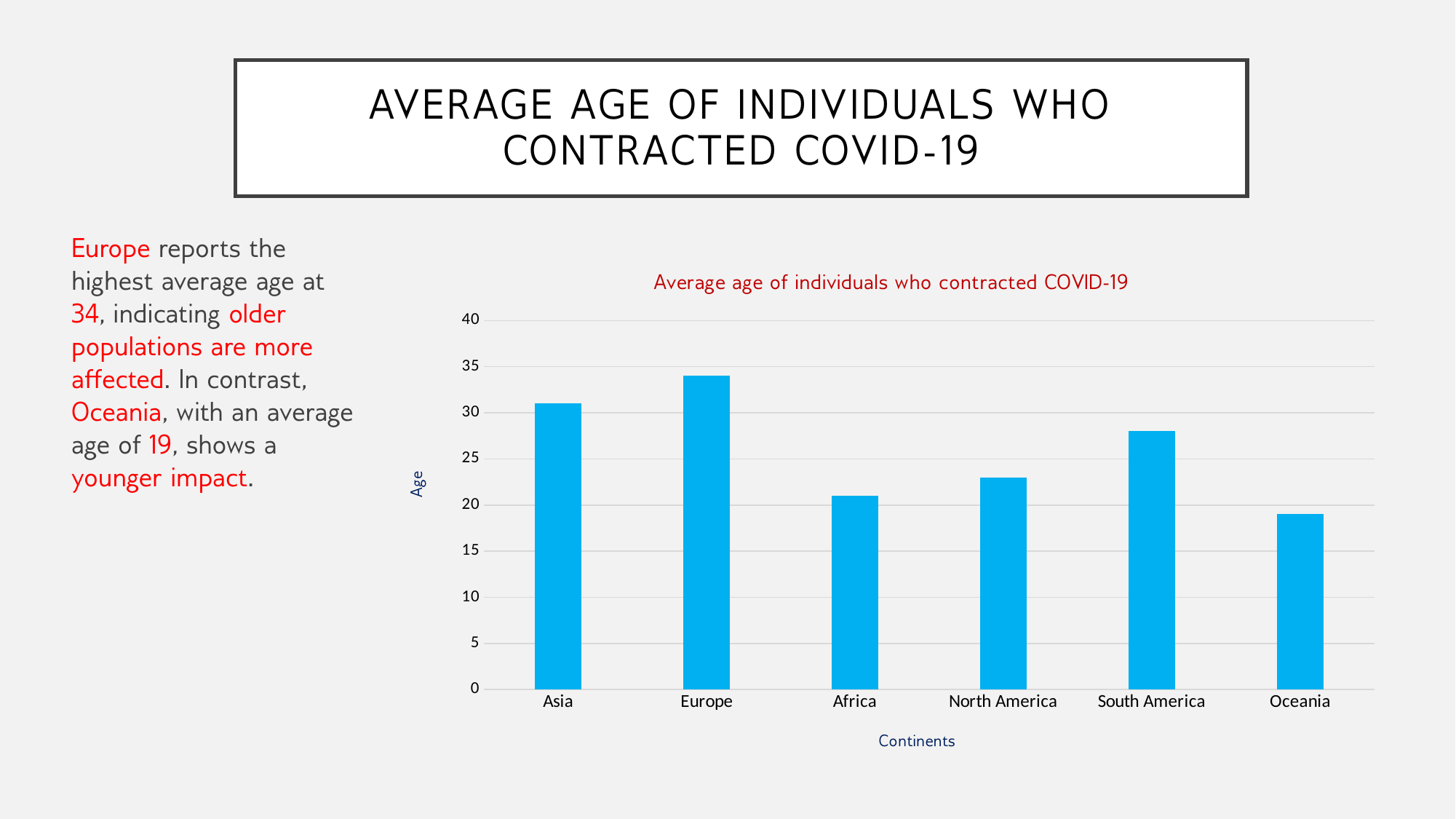

# Average age of individuals who contracted COVID-19
Europe reports the highest average age at 34, indicating older populations are more affected. In contrast, Oceania, with an average age of 19, shows a younger impact.

### Chart: Average age of individuals who contracted COVID-19

| Category | Average age |
|---|---|
| Asia | 31.0 |
| Europe | 34.0 |
| Africa | 21.0 |
| North America | 23.0 |
| South America | 28.0 |
| Oceania | 19.0 |